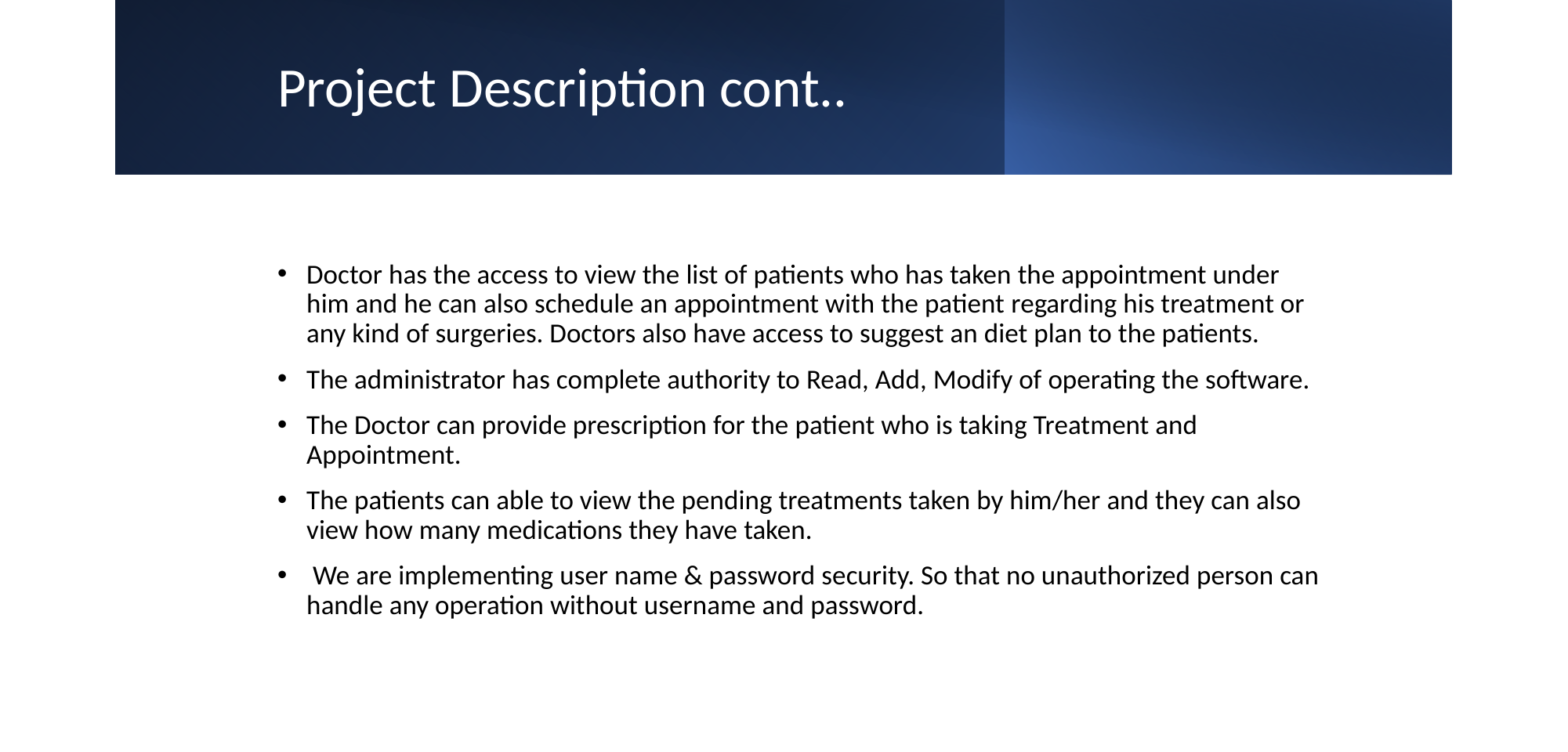

# Project Description cont..
Doctor has the access to view the list of patients who has taken the appointment under him and he can also schedule an appointment with the patient regarding his treatment or any kind of surgeries. Doctors also have access to suggest an diet plan to the patients.
The administrator has complete authority to Read, Add, Modify of operating the software.
The Doctor can provide prescription for the patient who is taking Treatment and Appointment.
The patients can able to view the pending treatments taken by him/her and they can also view how many medications they have taken.
 We are implementing user name & password security. So that no unauthorized person can handle any operation without username and password.